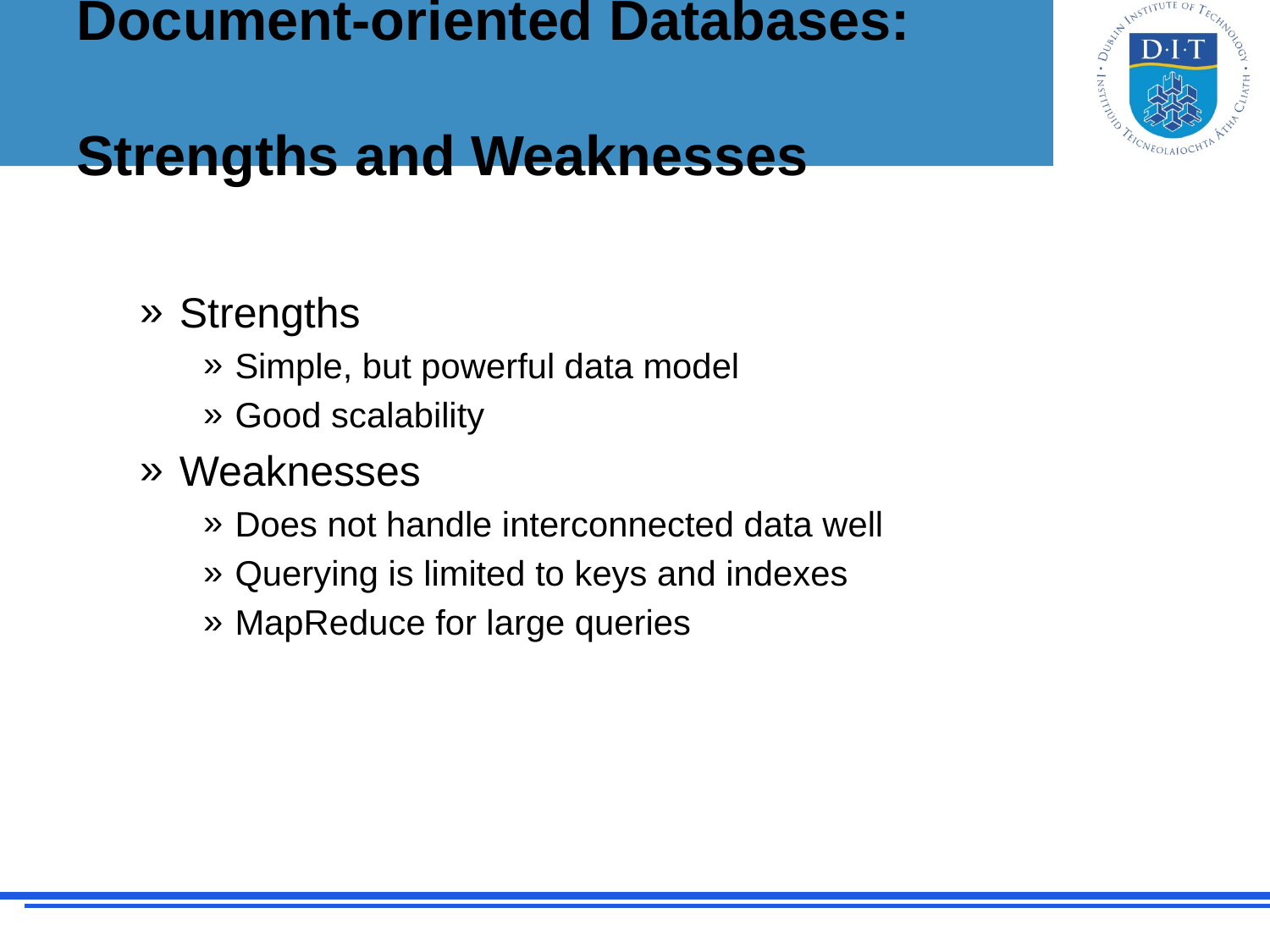

# Document-oriented Databases: Strengths and Weaknesses

Strengths
Simple, but powerful data model
Good scalability
Weaknesses
Does not handle interconnected data well
Querying is limited to keys and indexes
MapReduce for large queries